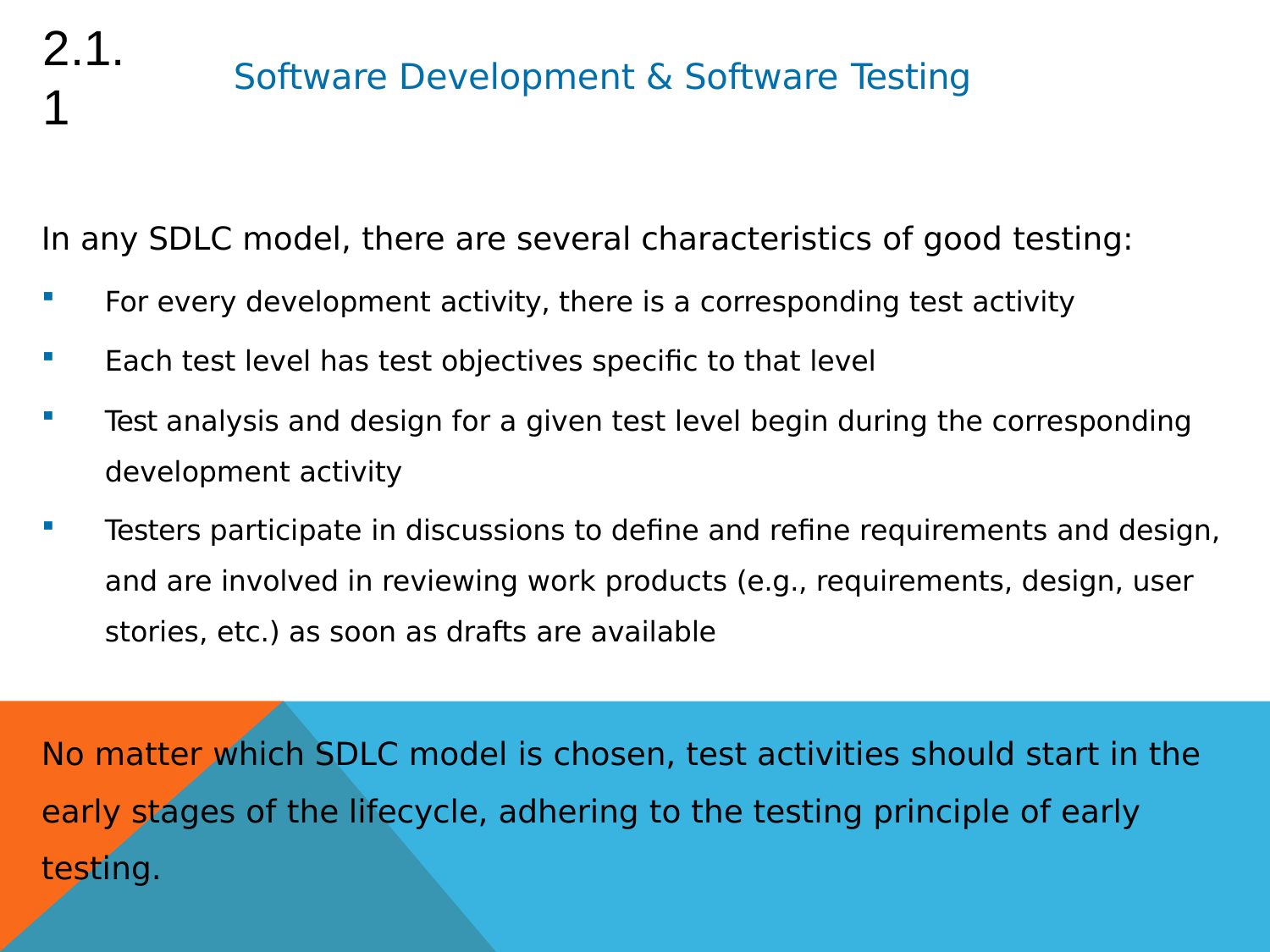

# 2.1.1
Software Development & Software Testing
In any SDLC model, there are several characteristics of good testing:
For every development activity, there is a corresponding test activity
Each test level has test objectives specific to that level
Test analysis and design for a given test level begin during the corresponding
development activity
Testers participate in discussions to define and refine requirements and design,  and are involved in reviewing work products (e.g., requirements, design, user  stories, etc.) as soon as drafts are available

No matter which SDLC model is chosen, test activities should start in the  early stages of the lifecycle, adhering to the testing principle of early  testing.